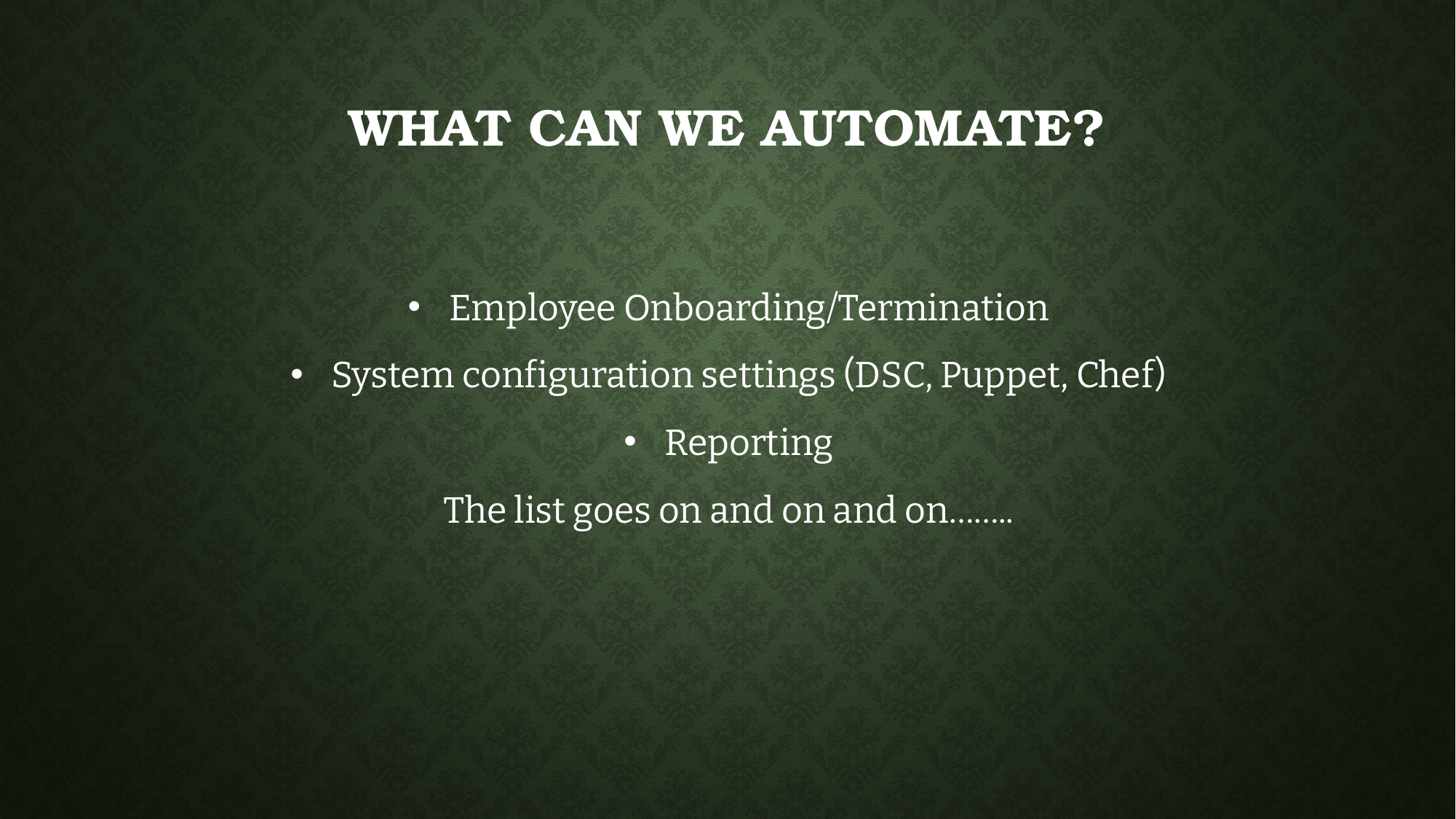

# What can we automate?
Employee Onboarding/Termination
System configuration settings (DSC, Puppet, Chef)
Reporting
The list goes on and on and on……..